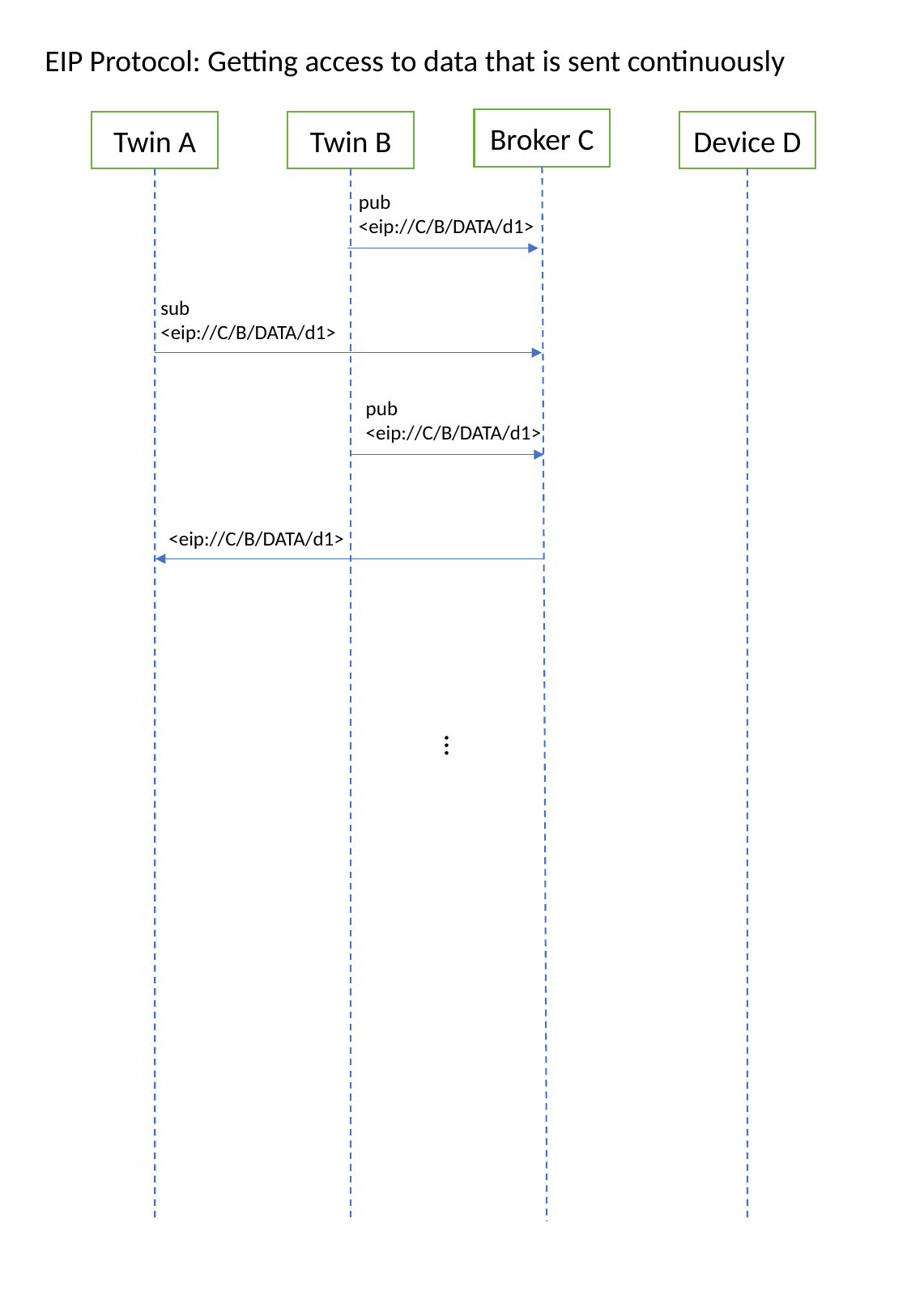

EIP Protocol: Getting access to data that is sent continuously
Broker C
Twin A
Twin B
Device D
pub <eip://C/B/DATA/d1>
sub <eip://C/B/DATA/d1>
pub <eip://C/B/DATA/d1>
<eip://C/B/DATA/d1>
…